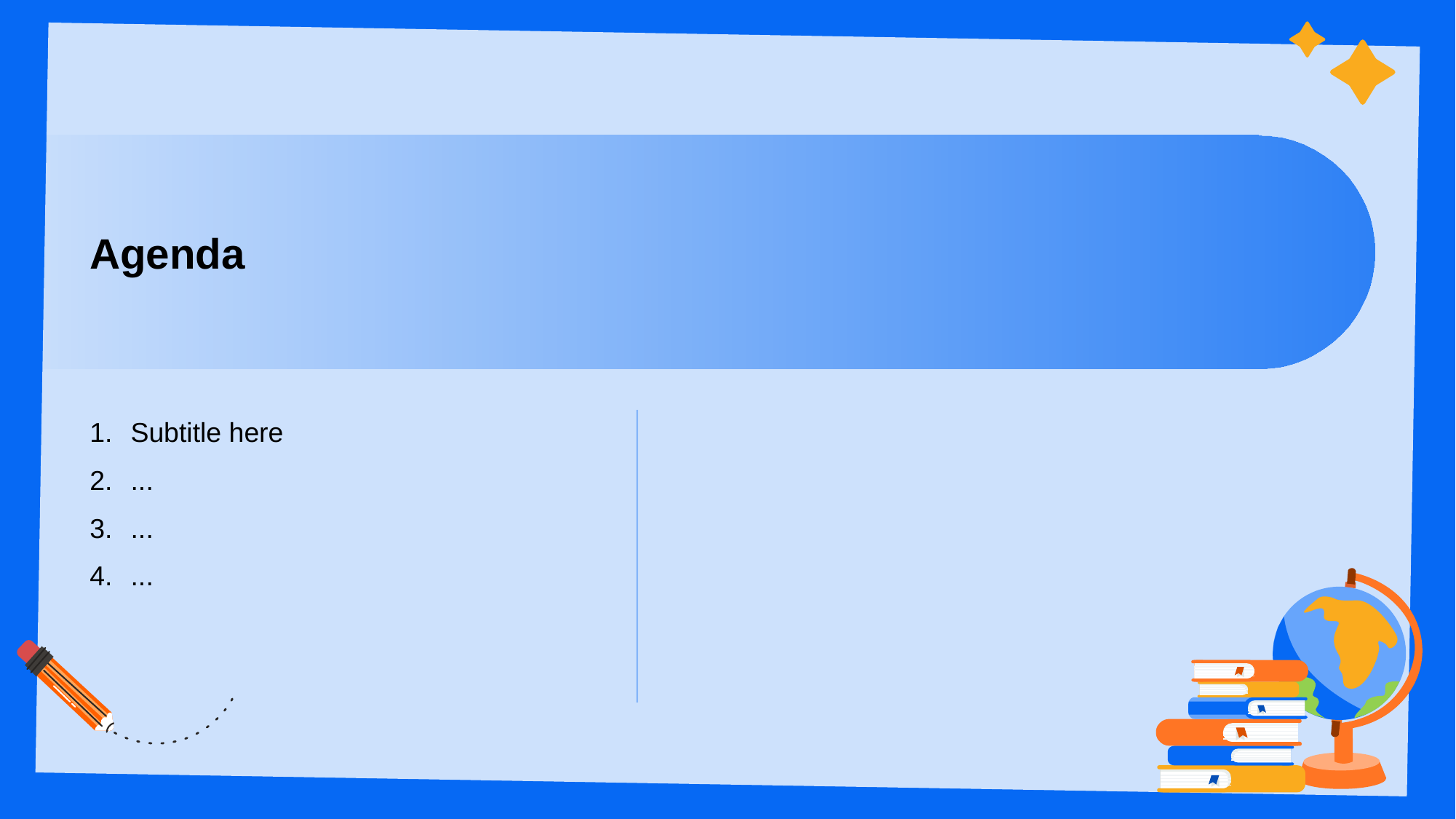

# Agenda
Subtitle here
...
...
...